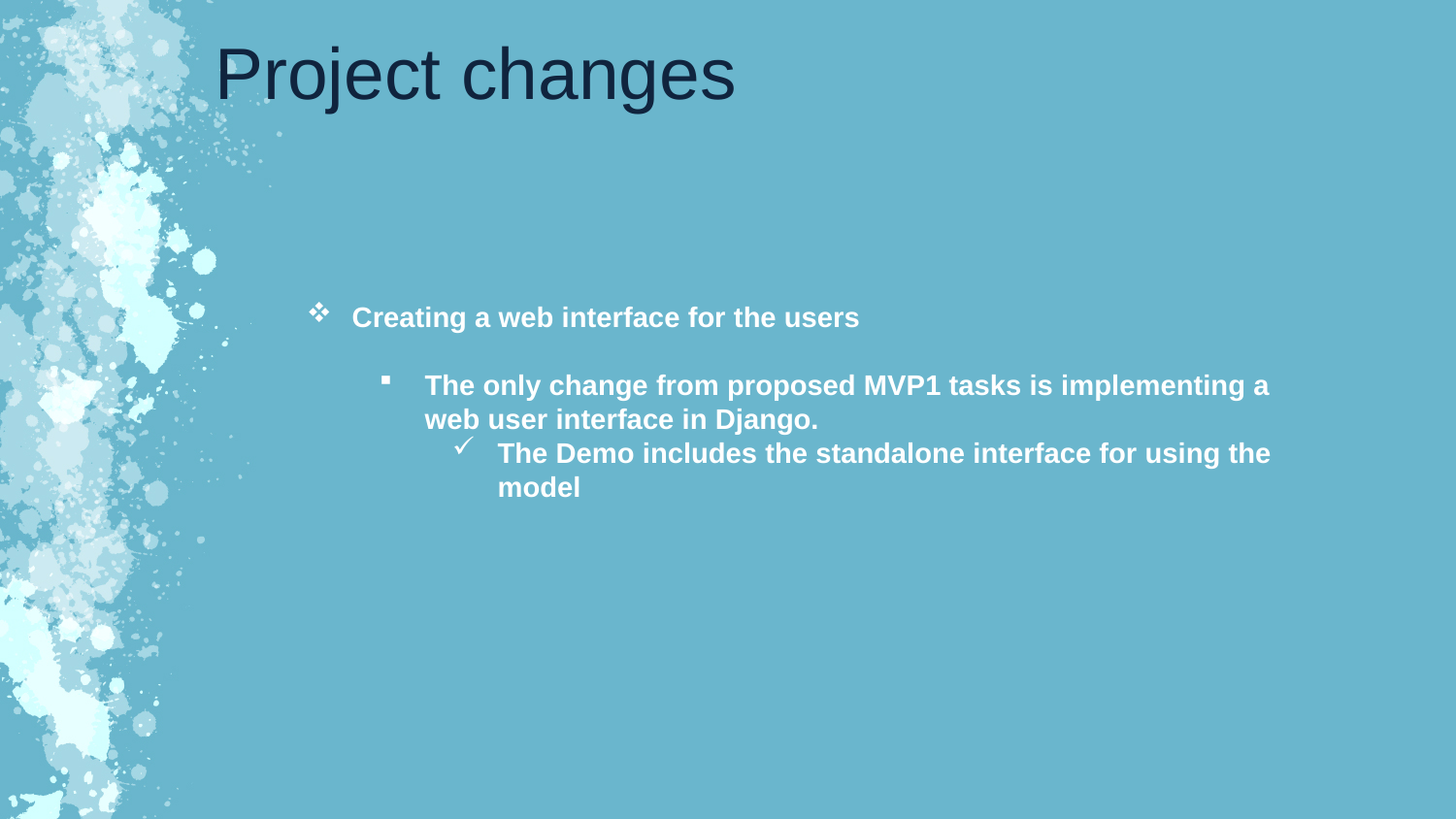

Project changes
Creating a web interface for the users

The only change from proposed MVP1 tasks is implementing a web user interface in Django.
The Demo includes the standalone interface for using the model